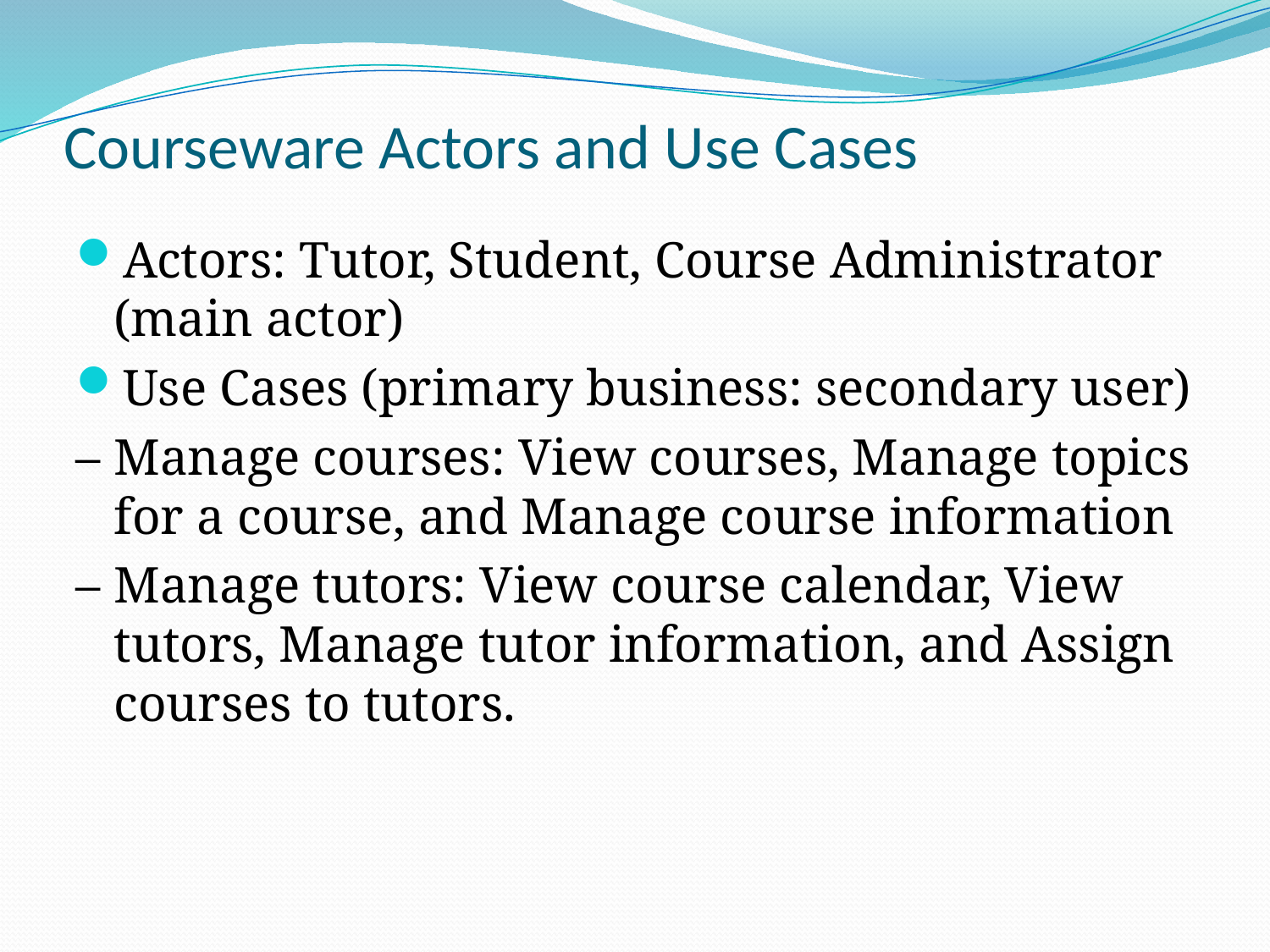

# Courseware Actors and Use Cases
Actors: Tutor, Student, Course Administrator (main actor)
Use Cases (primary business: secondary user)
– Manage courses: View courses, Manage topics for a course, and Manage course information
– Manage tutors: View course calendar, View tutors, Manage tutor information, and Assign courses to tutors.